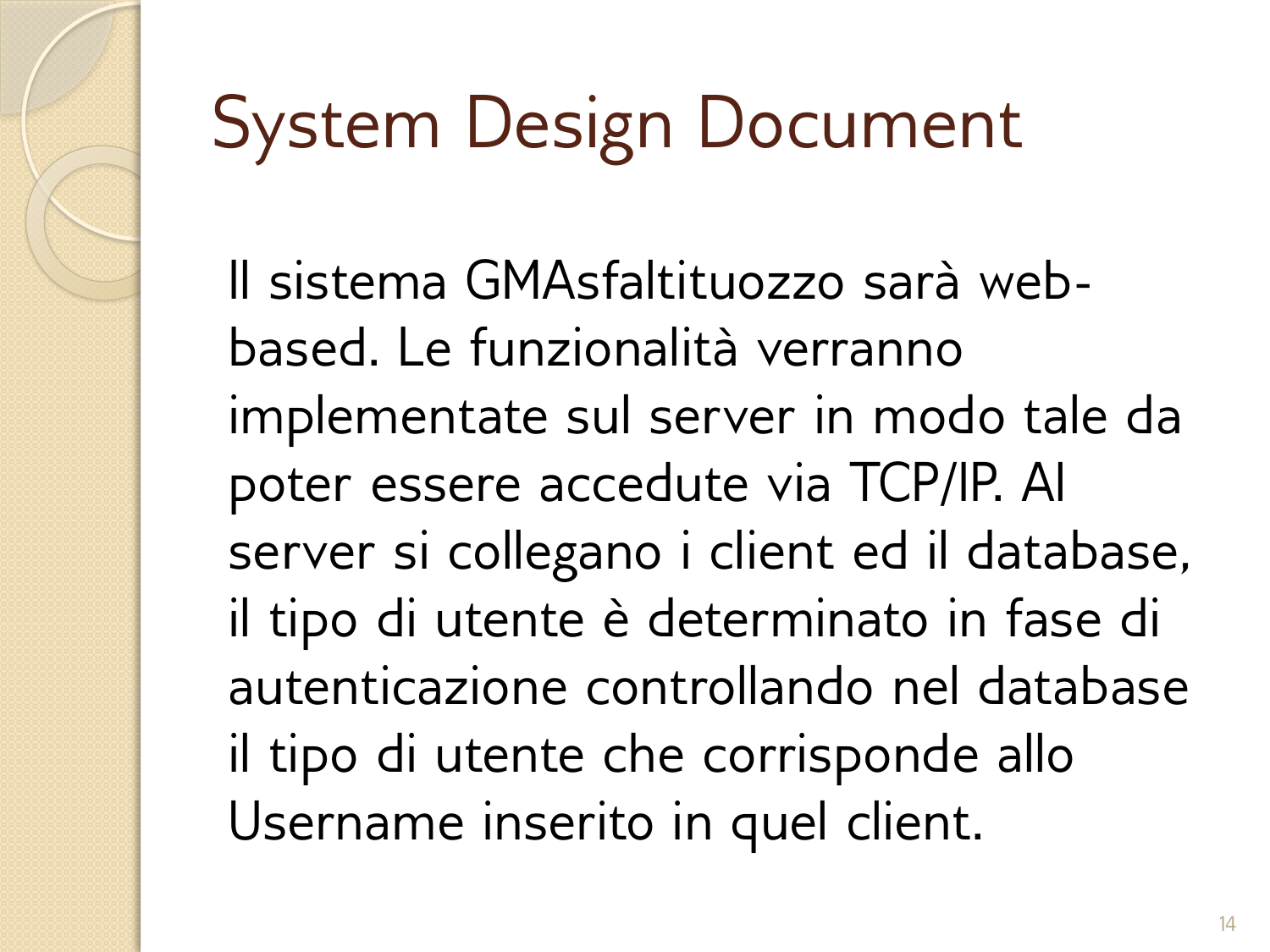

# System Design Document
	Il sistema GMAsfaltituozzo sarà web-based. Le funzionalità verranno implementate sul server in modo tale da poter essere accedute via TCP/IP. Al server si collegano i client ed il database, il tipo di utente è determinato in fase di autenticazione controllando nel database il tipo di utente che corrisponde allo Username inserito in quel client.
14